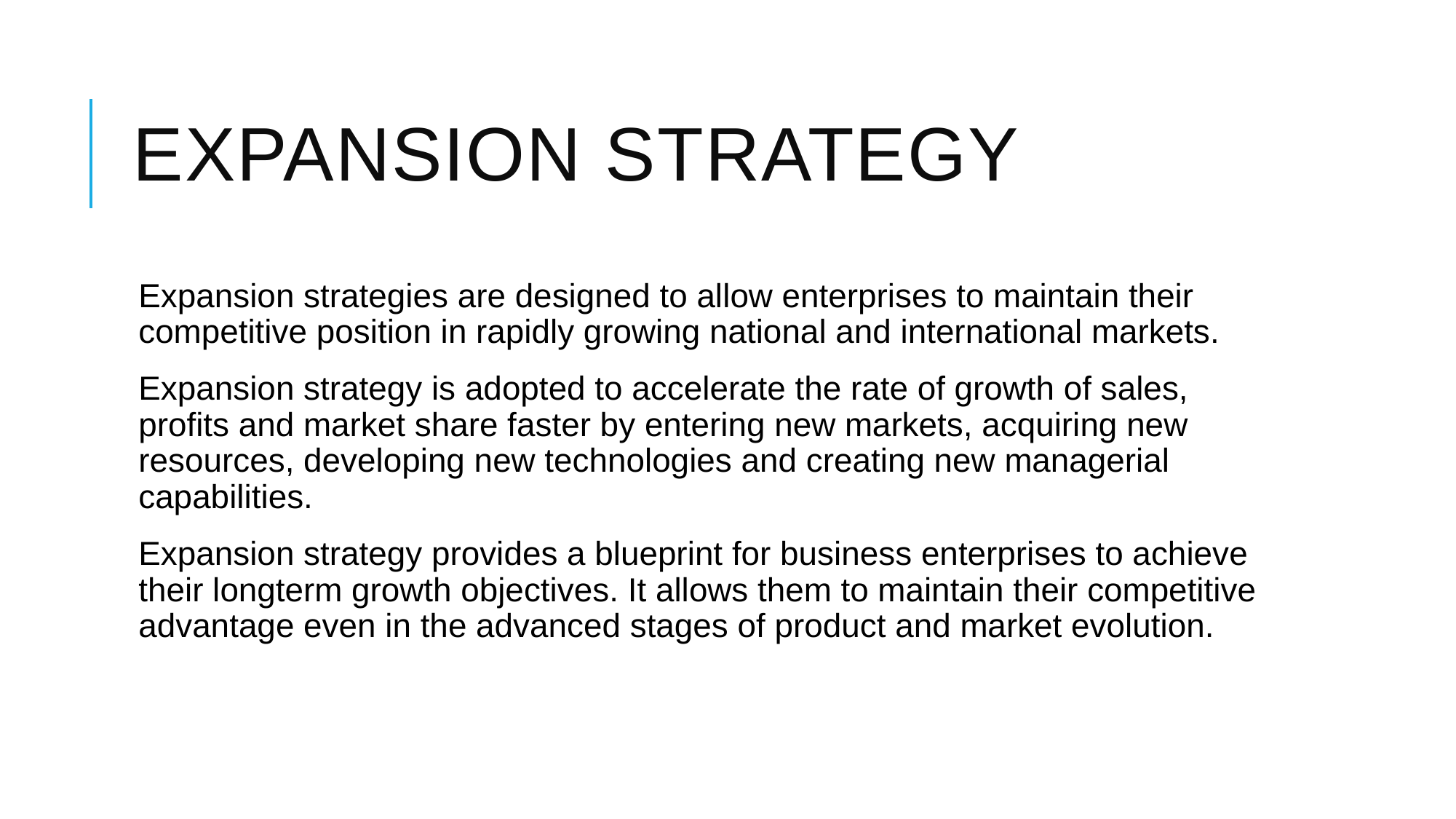

# Expansion strategy
Expansion strategies are designed to allow enterprises to maintain their competitive position in rapidly growing national and international markets.
Expansion strategy is adopted to accelerate the rate of growth of sales, profits and market share faster by entering new markets, acquiring new resources, developing new technologies and creating new managerial capabilities.
Expansion strategy provides a blueprint for business enterprises to achieve their longterm growth objectives. It allows them to maintain their competitive advantage even in the advanced stages of product and market evolution.